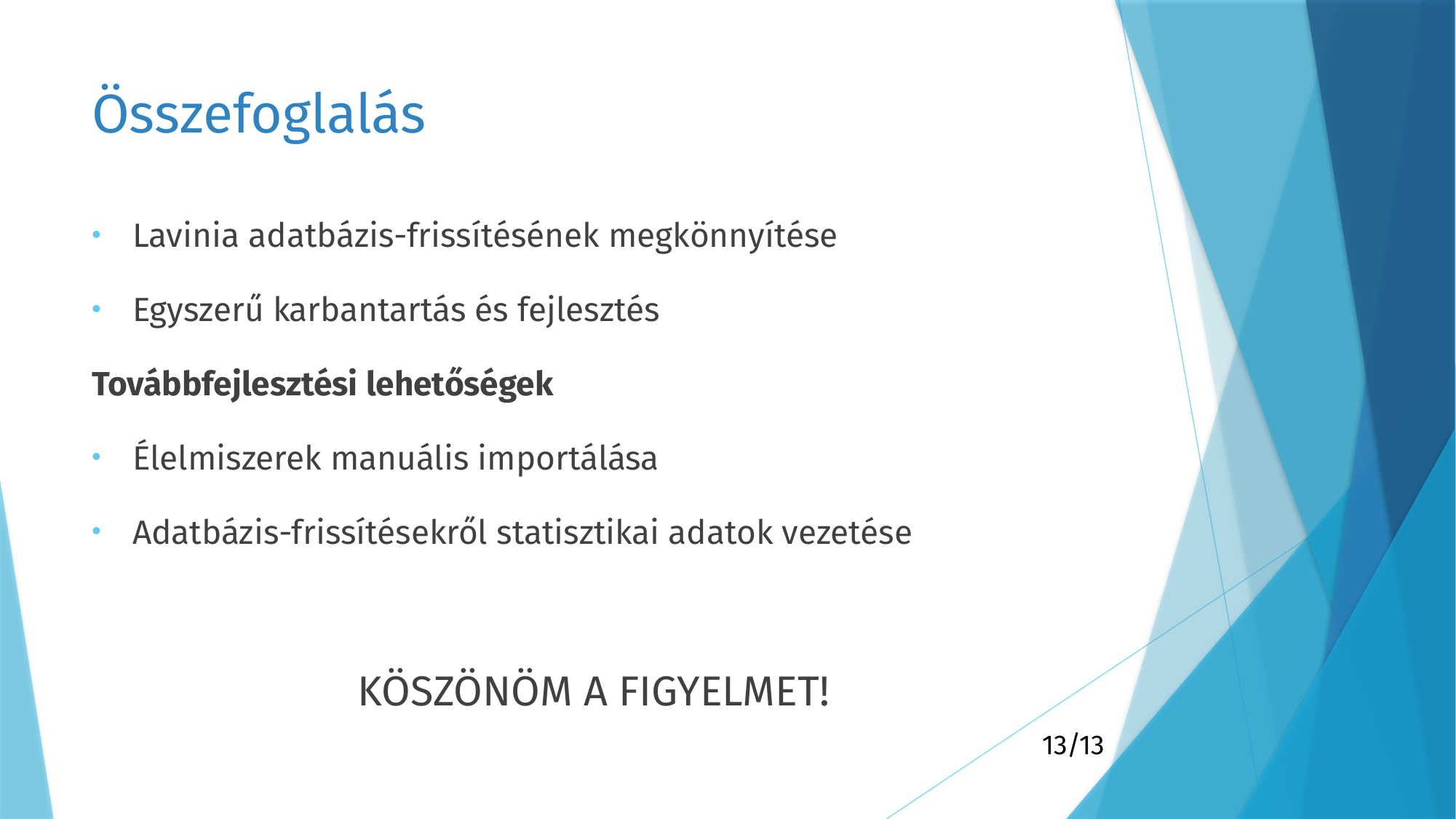

# Összefoglalás
Lavinia adatbázis-frissítésének megkönnyítése
Egyszerű karbantartás és fejlesztés
Továbbfejlesztési lehetőségek
Élelmiszerek manuális importálása
Adatbázis-frissítésekről statisztikai adatok vezetése

KÖSZÖNÖM A FIGYELMET!
13/13